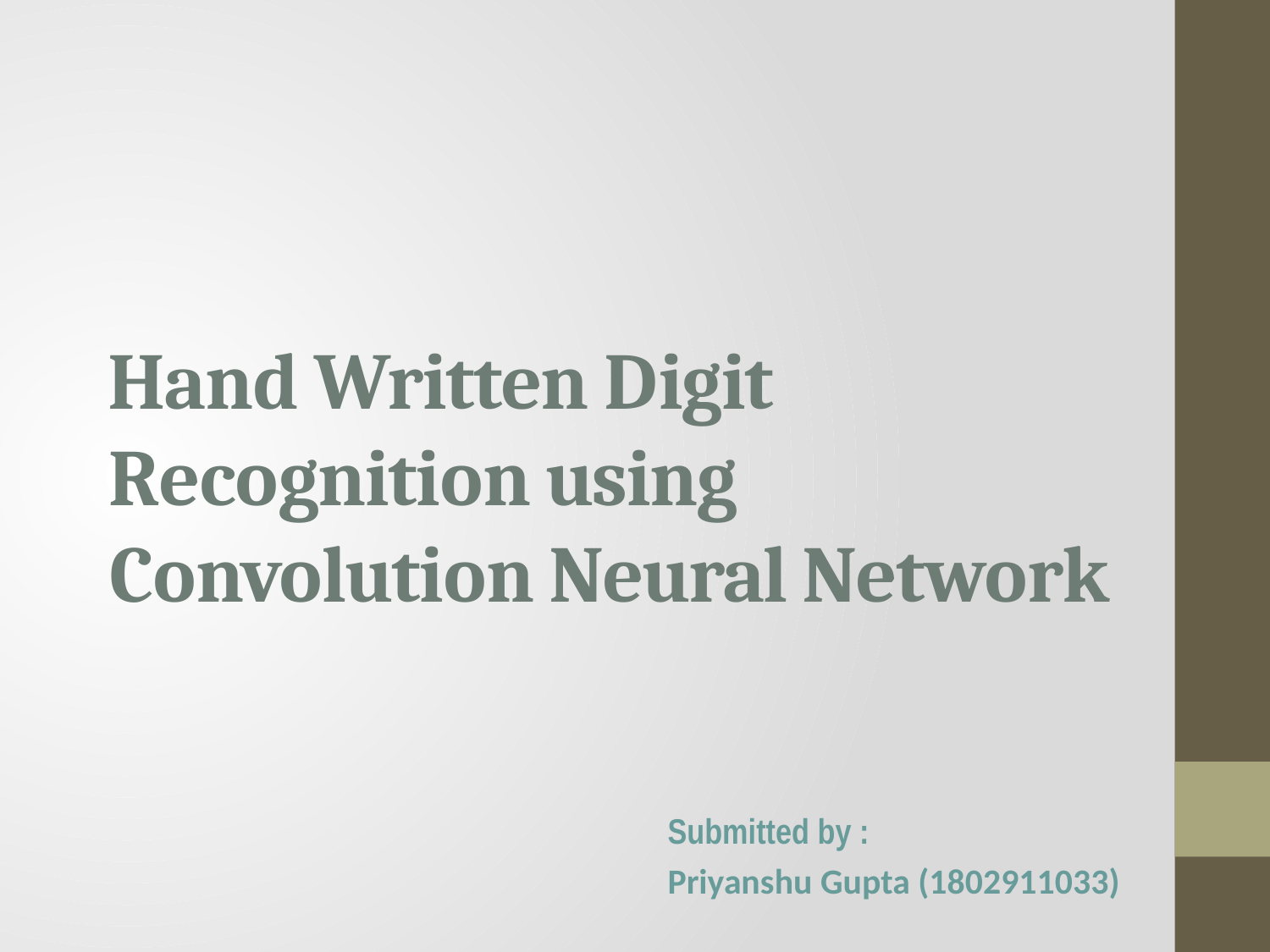

# Hand Written Digit Recognition using Convolution Neural Network
Submitted by :
Priyanshu Gupta (1802911033)